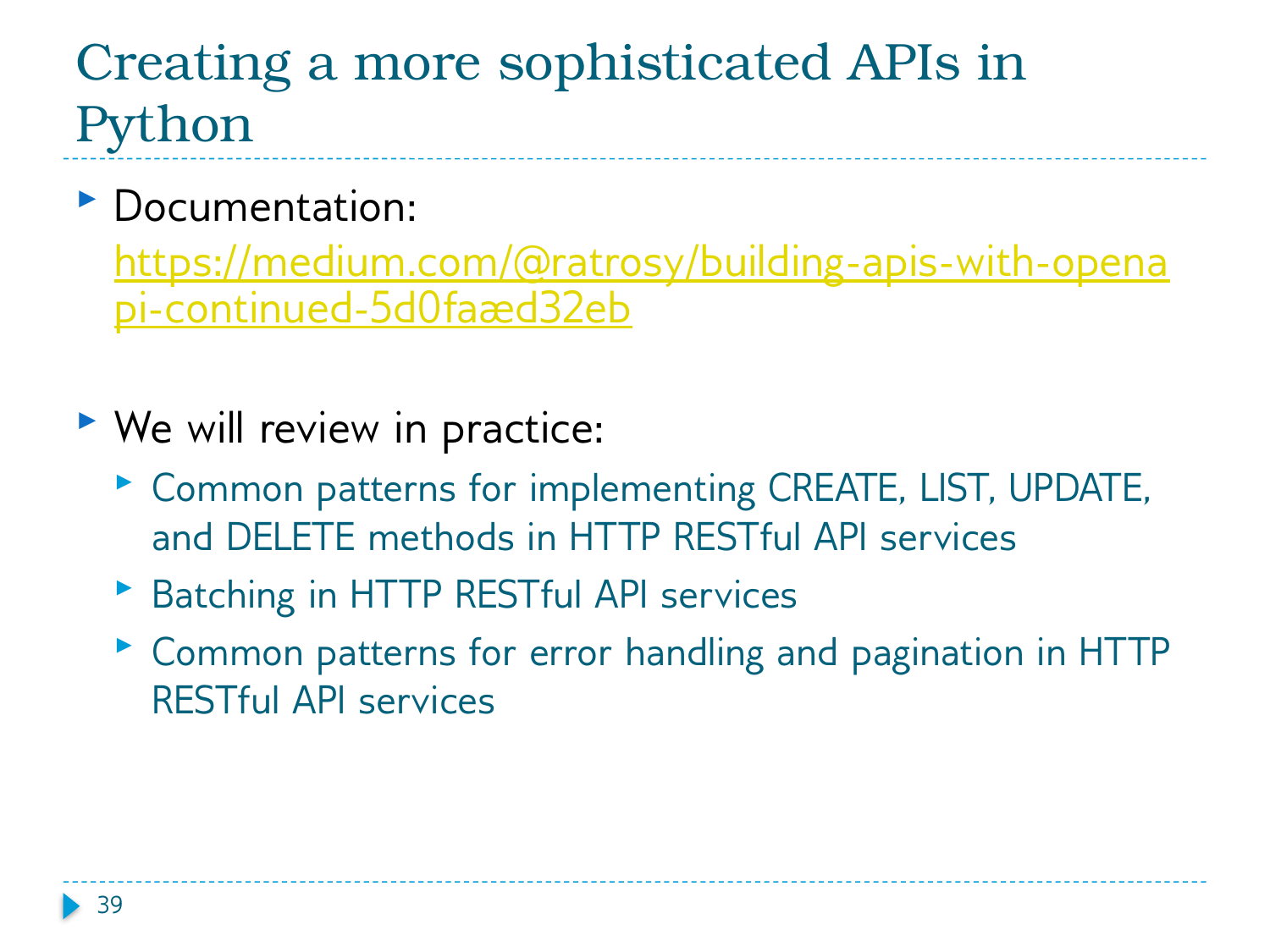

# Creating a more sophisticated APIs in Python
Documentation: https://medium.com/@ratrosy/building-apis-with-openapi-continued-5d0faaed32eb
We will review in practice:
Common patterns for implementing CREATE, LIST, UPDATE, and DELETE methods in HTTP RESTful API services
Batching in HTTP RESTful API services
Common patterns for error handling and pagination in HTTP RESTful API services

39